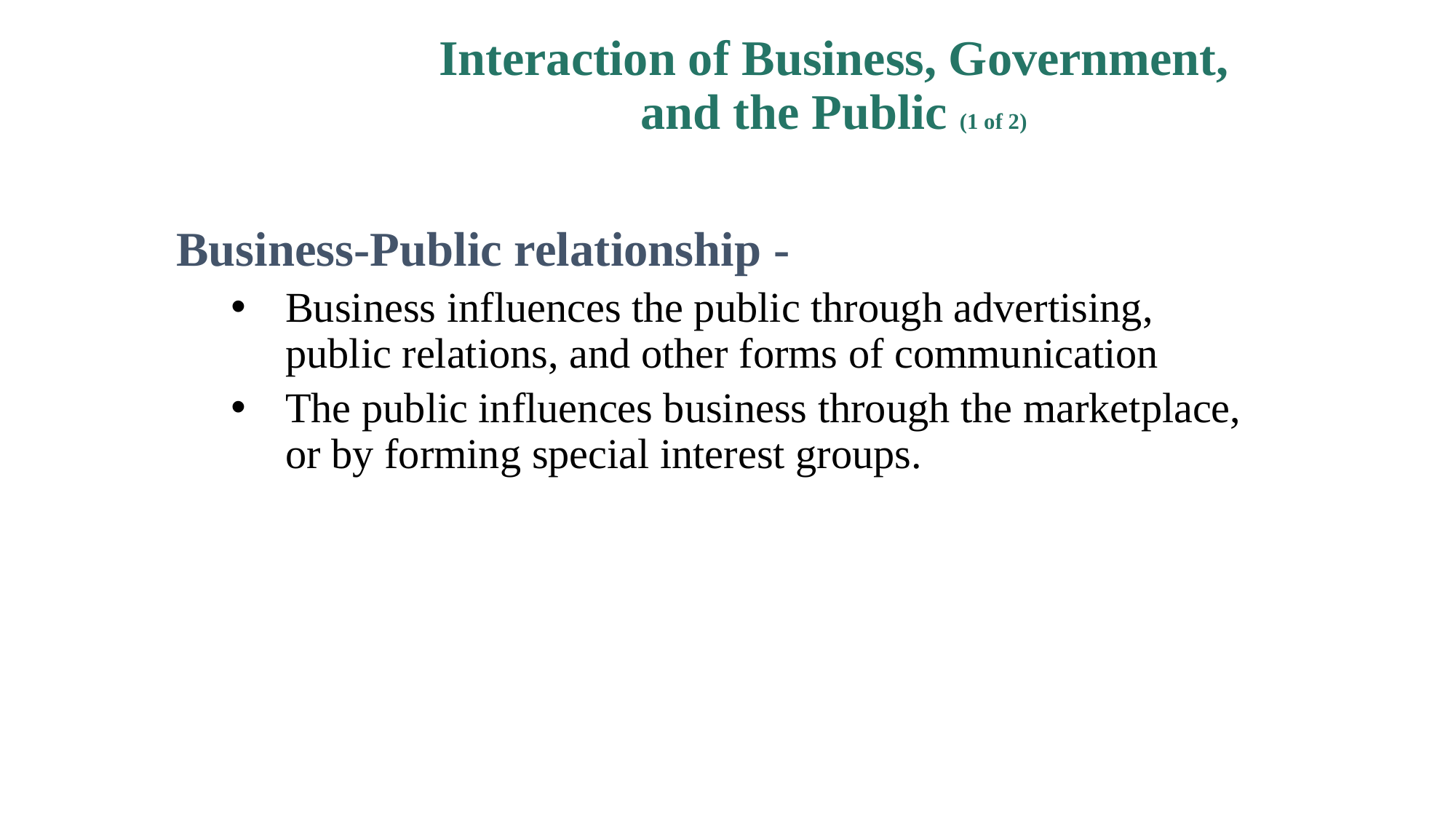

# Interaction of Business, Government, and the Public (1 of 2)
Business-Public relationship -
Business influences the public through advertising, public relations, and other forms of communication
The public influences business through the marketplace, or by forming special interest groups.